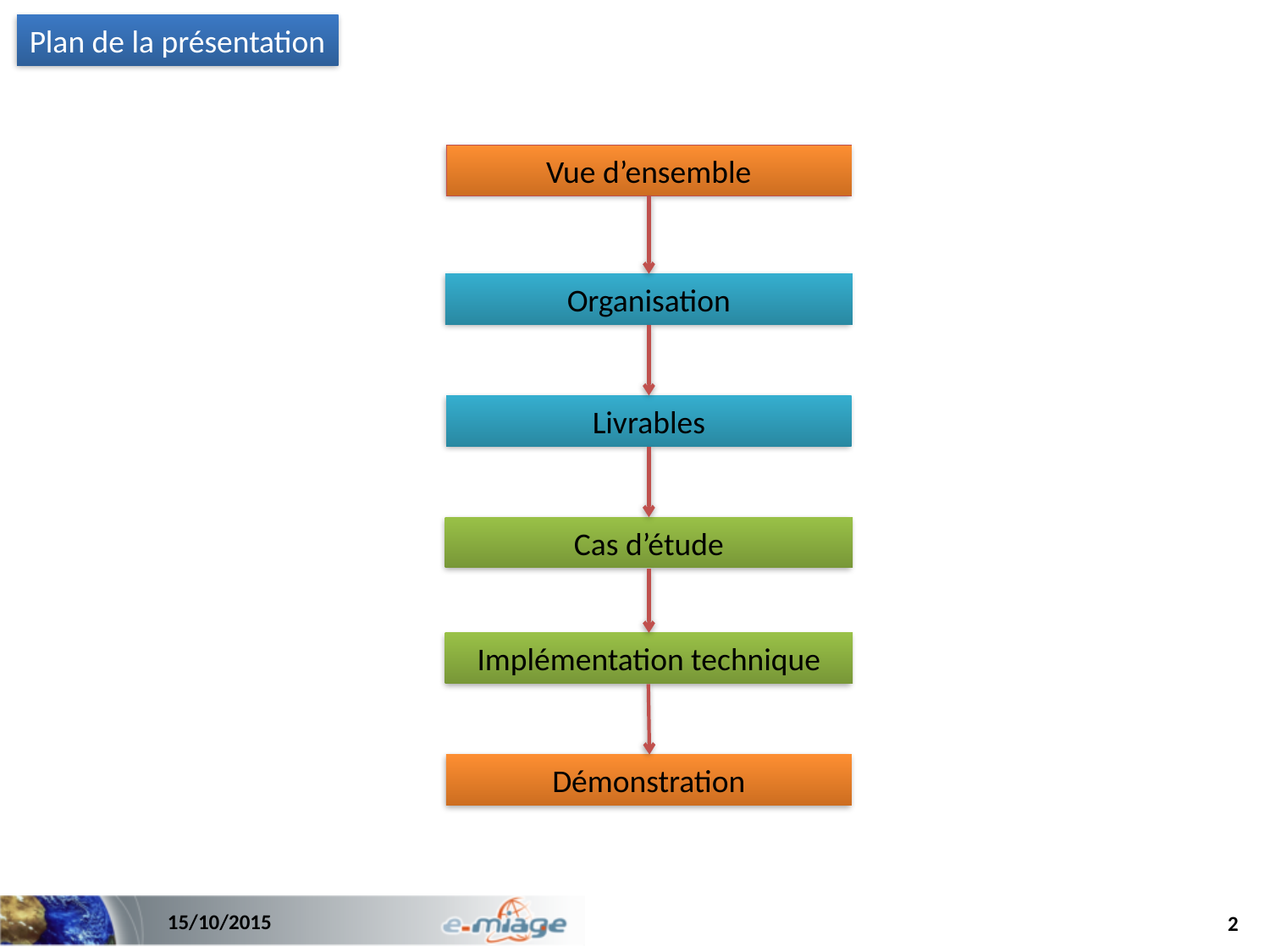

Plan de la présentation
Vue d’ensemble
Organisation
Livrables
Cas d’étude
Implémentation technique
Démonstration